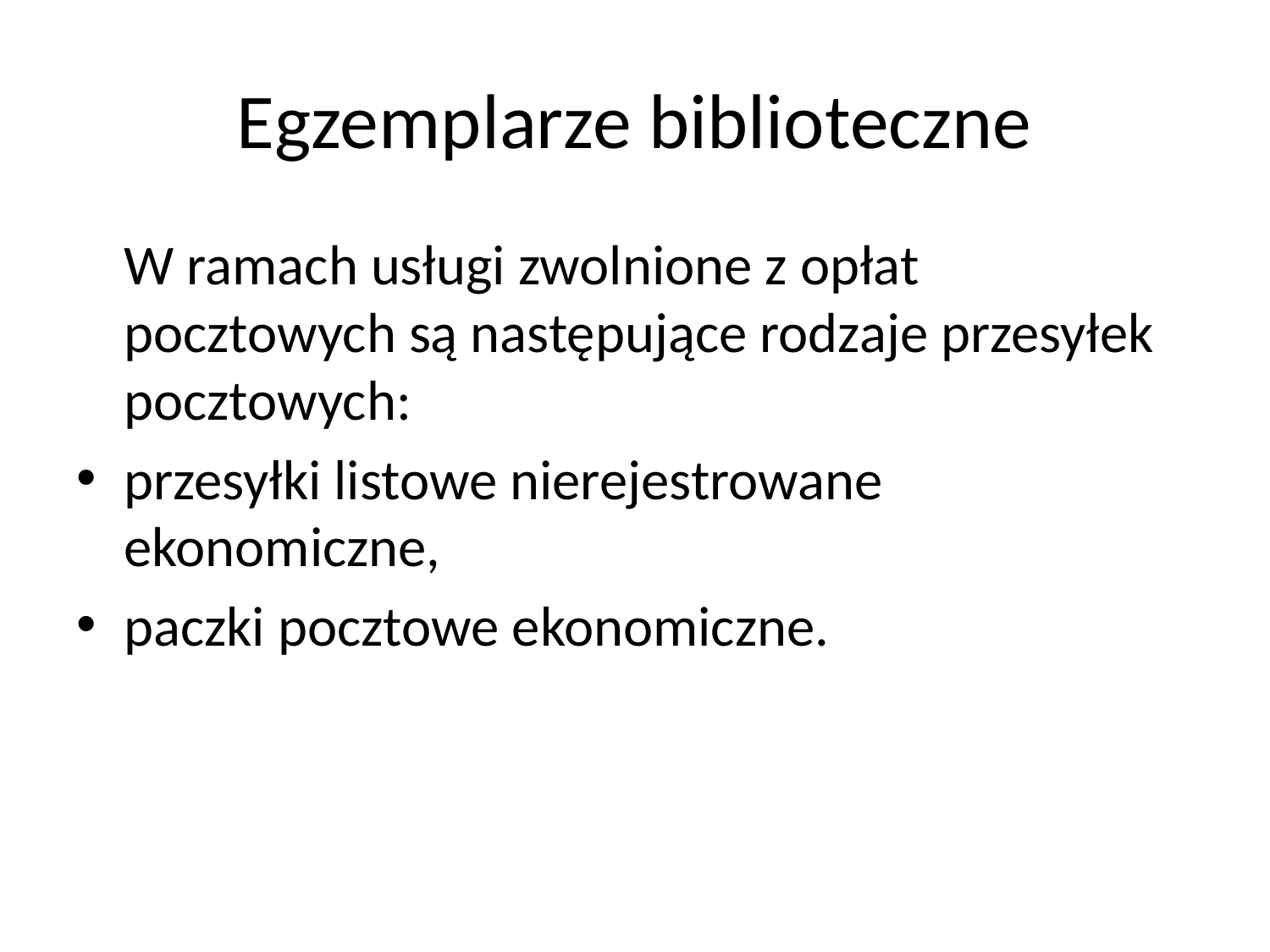

# Egzemplarze biblioteczne
	W ramach usługi zwolnione z opłat pocztowych są następujące rodzaje przesyłek pocztowych:
przesyłki listowe nierejestrowane ekonomiczne,
paczki pocztowe ekonomiczne.